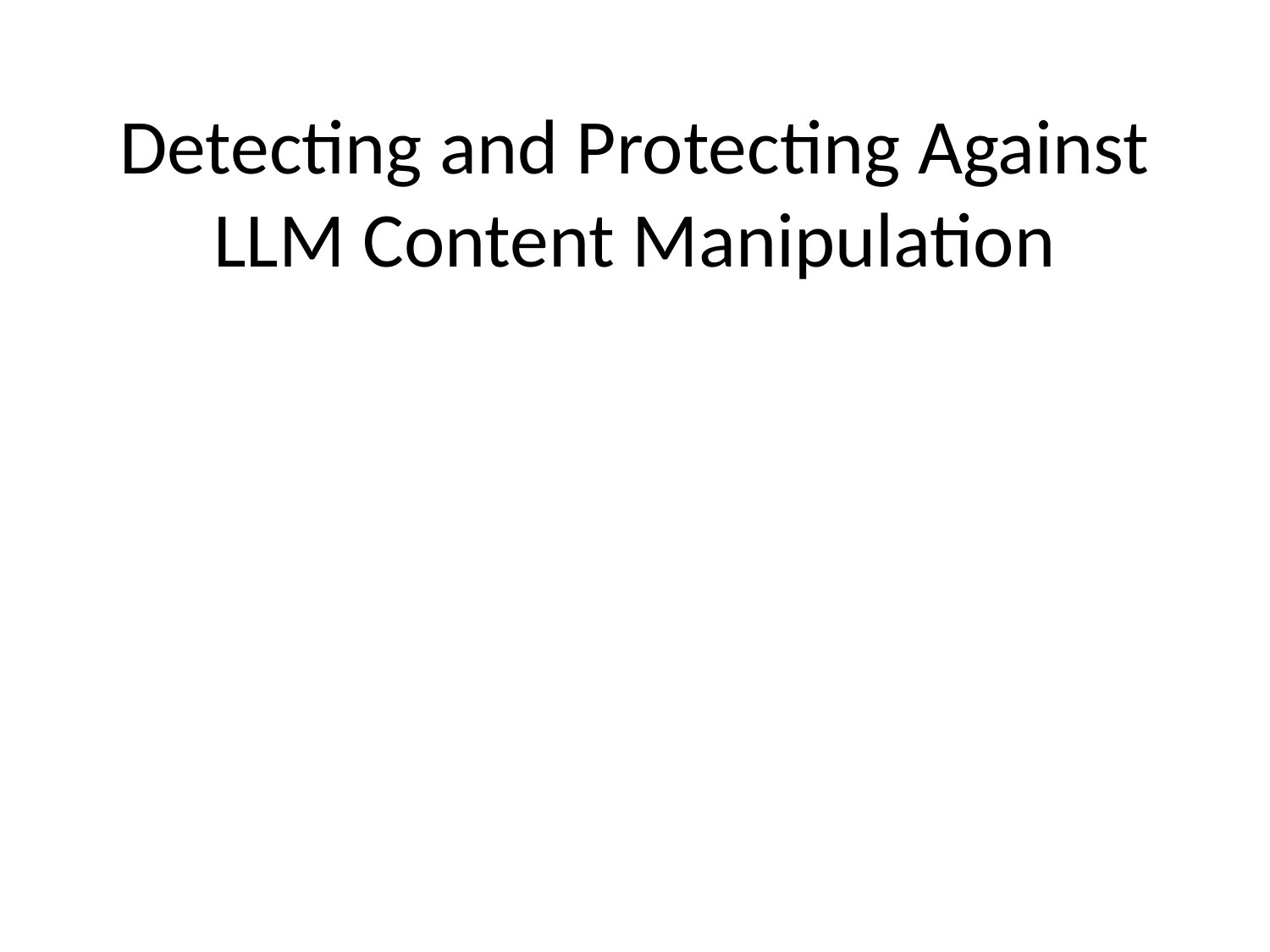

# Detecting and Protecting Against LLM Content Manipulation